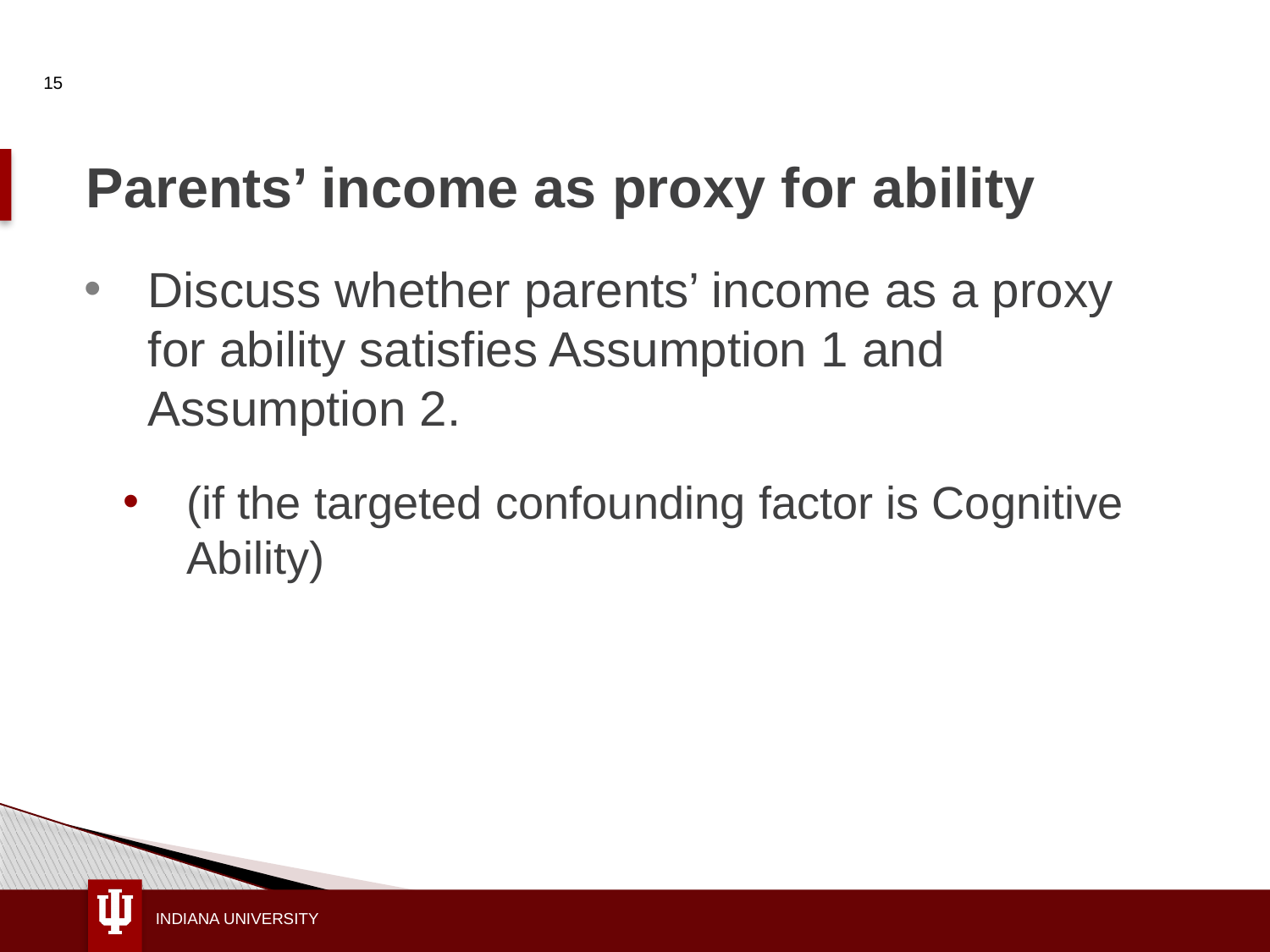

15
# Parents’ income as proxy for ability
Discuss whether parents’ income as a proxy for ability satisfies Assumption 1 and Assumption 2.
(if the targeted confounding factor is Cognitive Ability)